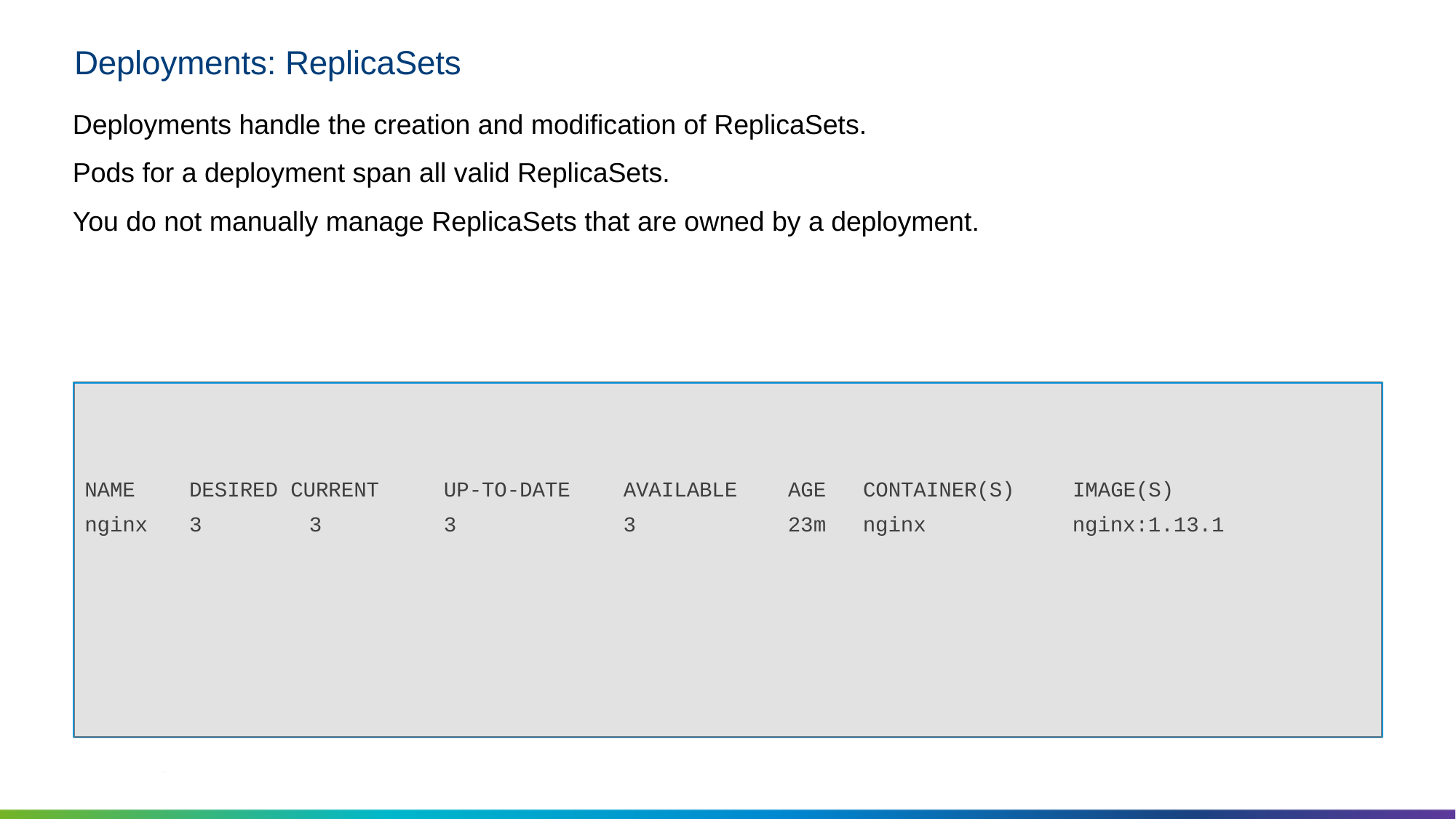

# Deployments: ReplicaSets
Deployments handle the creation and modification of ReplicaSets.
Pods for a deployment span all valid ReplicaSets.
You do not manually manage ReplicaSets that are owned by a deployment.

NAME	DESIRED CURRENT
nginx	3	3
UP-TO-DATE	AVAILABLE	AGE	CONTAINER(S)	IMAGE(S)
3	3	23m	nginx	nginx:1.13.1